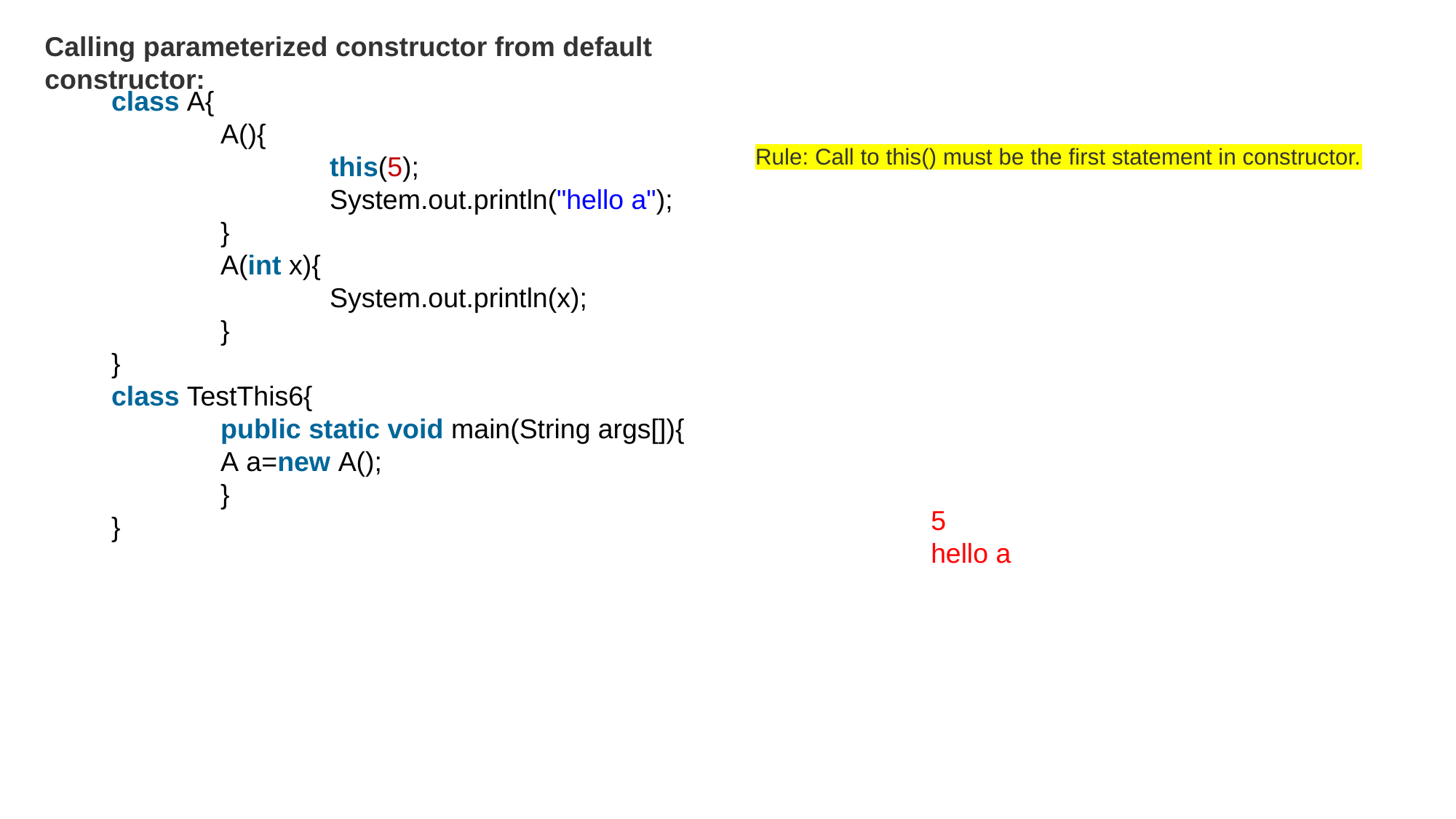

Calling parameterized constructor from default constructor:
class A{
	A(){
		this(5);
		System.out.println("hello a");
	}
	A(int x){
		System.out.println(x);
	}
}
class TestThis6{
	public static void main(String args[]){
	A a=new A();
	}
}
Rule: Call to this() must be the first statement in constructor.
5
hello a